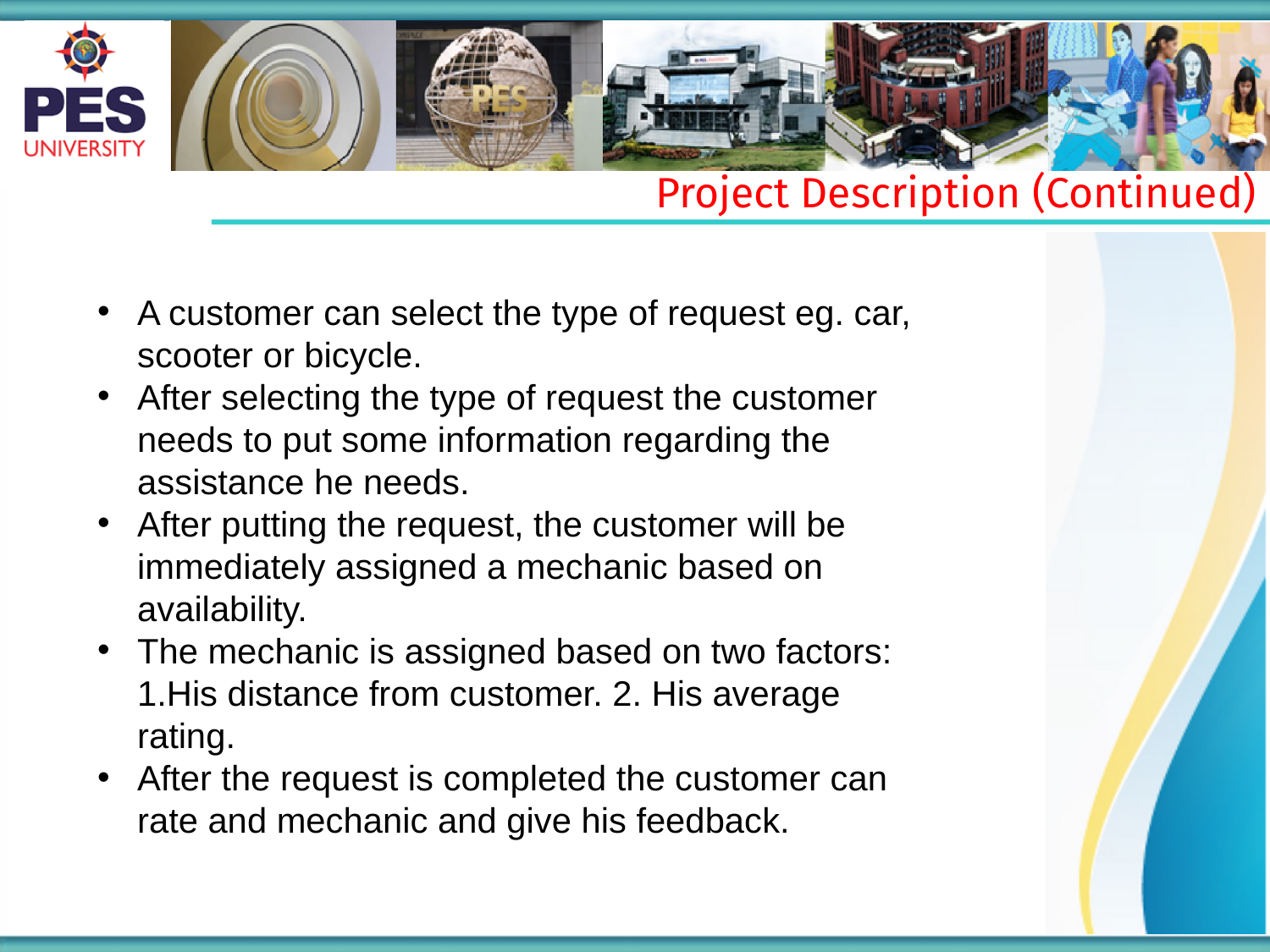

Project Description (Continued)

A customer can select the type of request eg. car, scooter or bicycle.
After selecting the type of request the customer needs to put some information regarding the assistance he needs.
After putting the request, the customer will be immediately assigned a mechanic based on availability.
The mechanic is assigned based on two factors: 1.His distance from customer. 2. His average rating.
After the request is completed the customer can rate and mechanic and give his feedback.